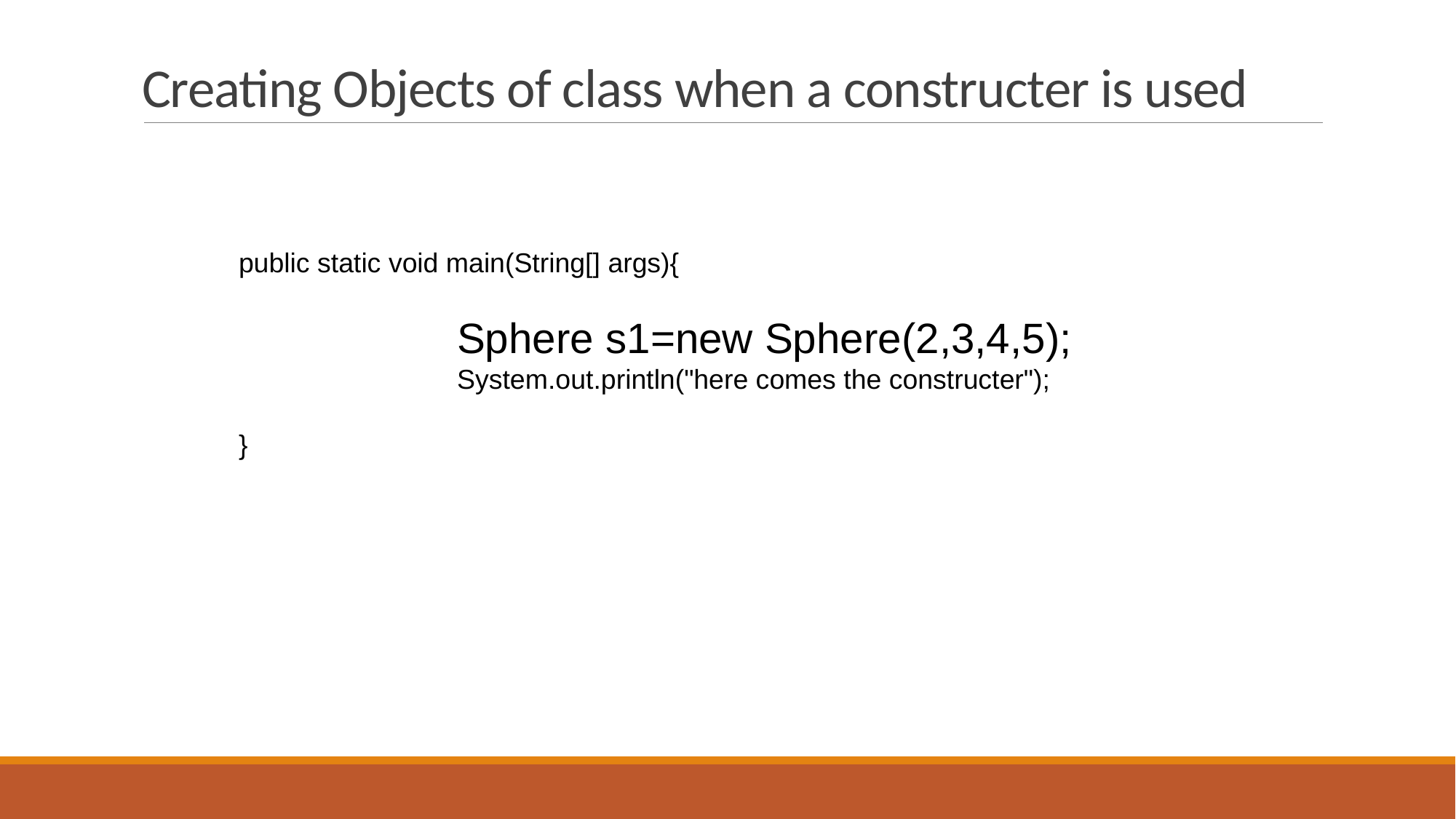

# Creating Objects of class when a constructer is used
public static void main(String[] args){

		Sphere s1=new Sphere(2,3,4,5);
		System.out.println("here comes the constructer");

}